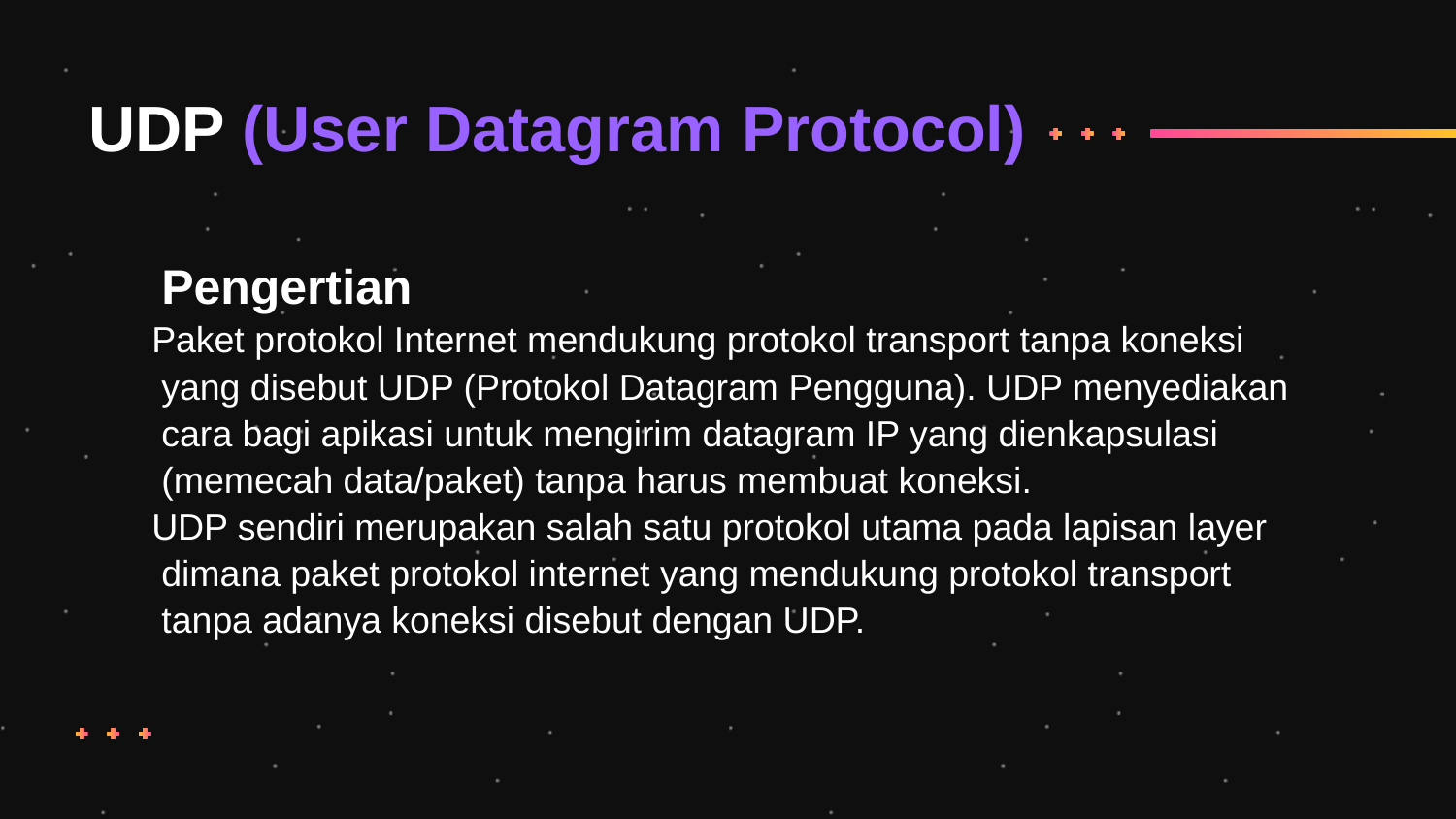

# UDP (User Datagram Protocol)

	Pengertian
    Paket protokol Internet mendukung protokol transport tanpa koneksi yang disebut UDP (Protokol Datagram Pengguna). UDP menyediakan cara bagi apikasi untuk mengirim datagram IP yang dienkapsulasi (memecah data/paket) tanpa harus membuat koneksi.
    UDP sendiri merupakan salah satu protokol utama pada lapisan layer dimana paket protokol internet yang mendukung protokol transport tanpa adanya koneksi disebut dengan UDP.